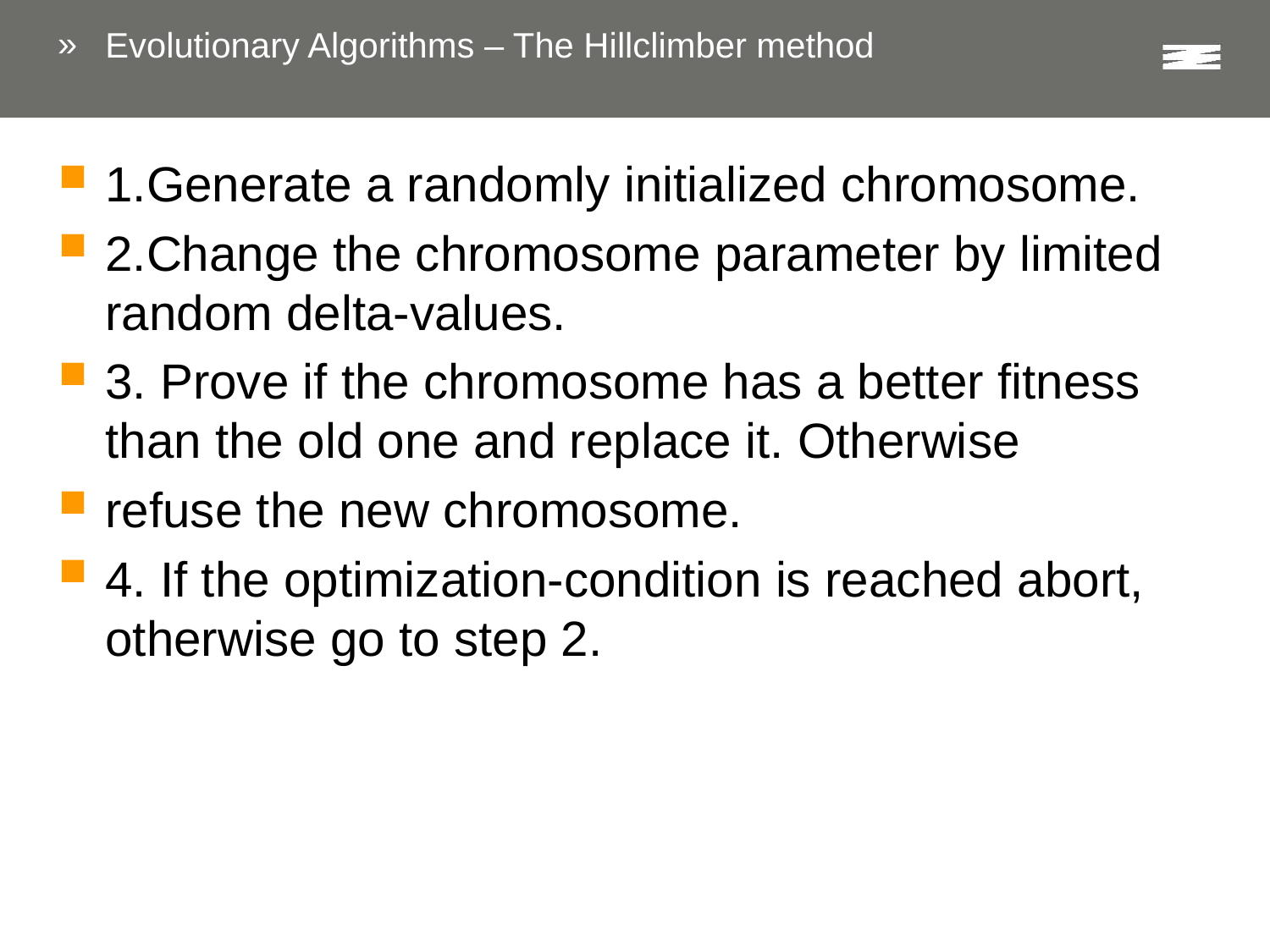

# Evolutionary Algorithms – The Hillclimber method
1.Generate a randomly initialized chromosome.
2.Change the chromosome parameter by limited random delta-values.
3. Prove if the chromosome has a better fitness than the old one and replace it. Otherwise
refuse the new chromosome.
4. If the optimization-condition is reached abort, otherwise go to step 2.